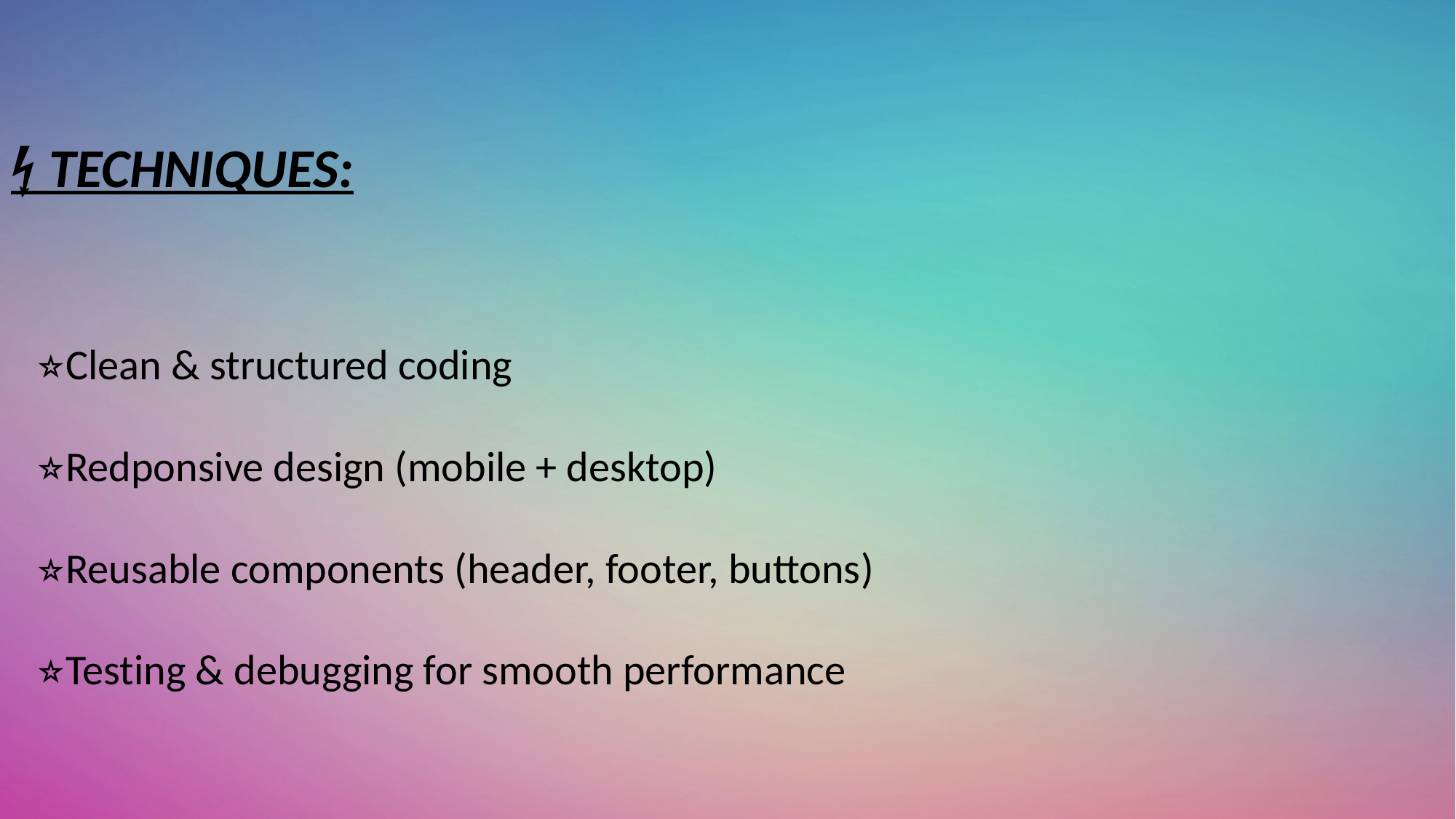

⚡ TECHNIQUES:

⭐Clean & structured coding

⭐Redponsive design (mobile + desktop)

⭐Reusable components (header, footer, buttons)

⭐Testing & debugging for smooth performance